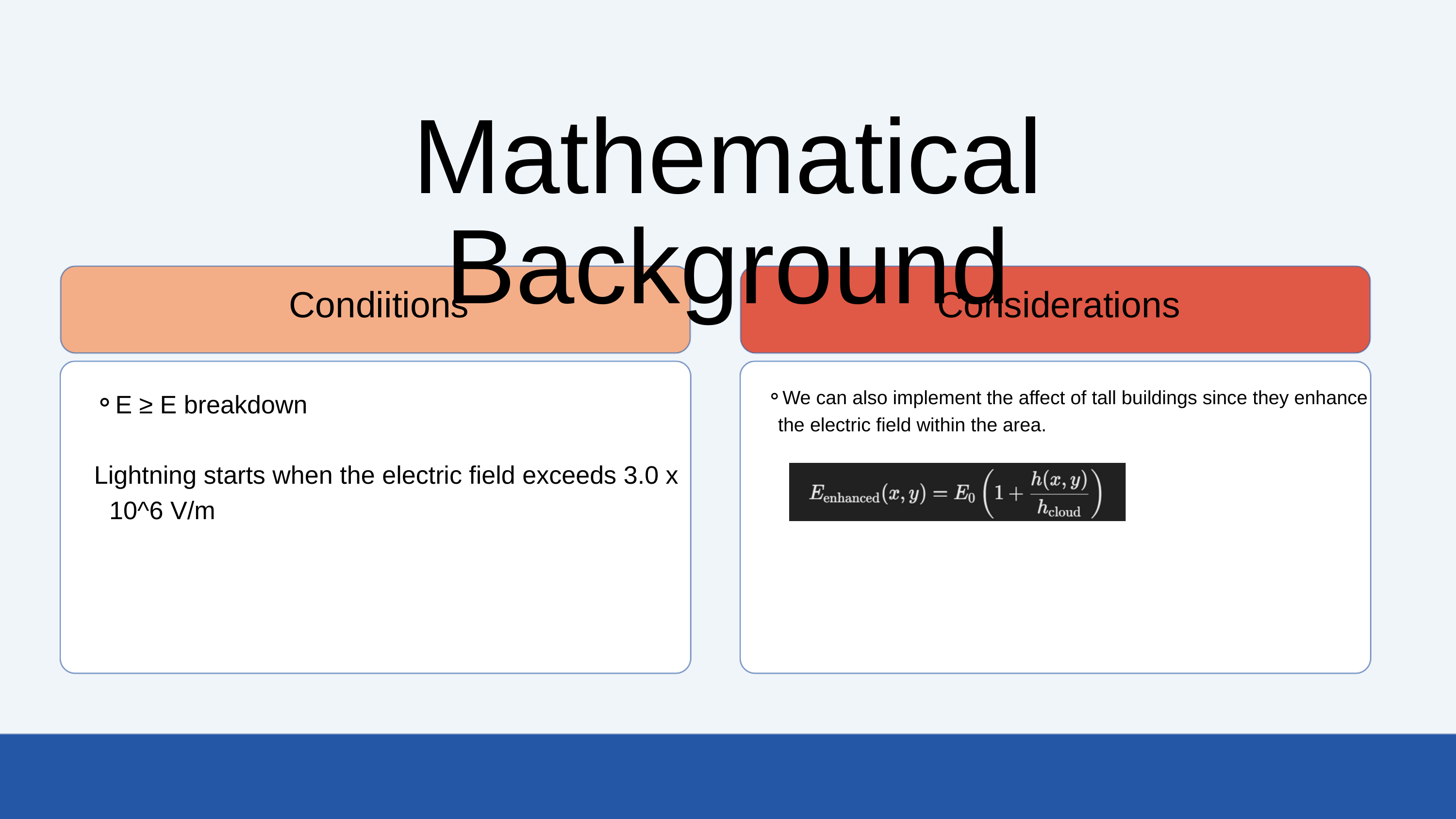

Mathematical Background

Condiitions

Considerations

E ≥ E breakdown

Lightning starts when the electric field exceeds 3.0 x 10^6 V/m

We can also implement the affect of tall buildings since they enhance the electric field within the area.